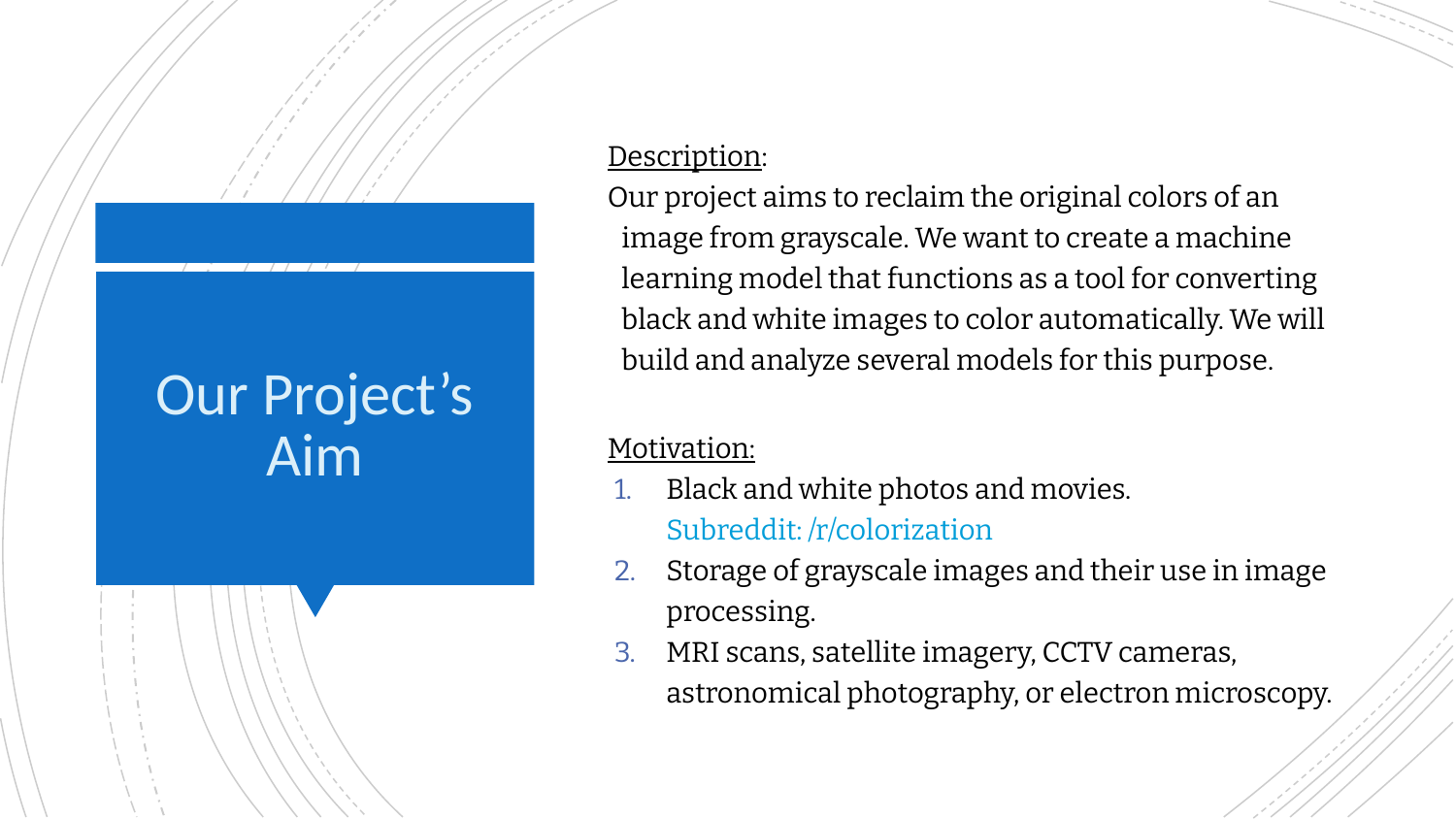

Description:
Our project aims to reclaim the original colors of an image from grayscale. We want to create a machine learning model that functions as a tool for converting black and white images to color automatically. We will build and analyze several models for this purpose.

# Our Project’s Aim
Motivation:
Black and white photos and movies.
Subreddit: /r/colorization
Storage of grayscale images and their use in image processing.
MRI scans, satellite imagery, CCTV cameras, astronomical photography, or electron microscopy.